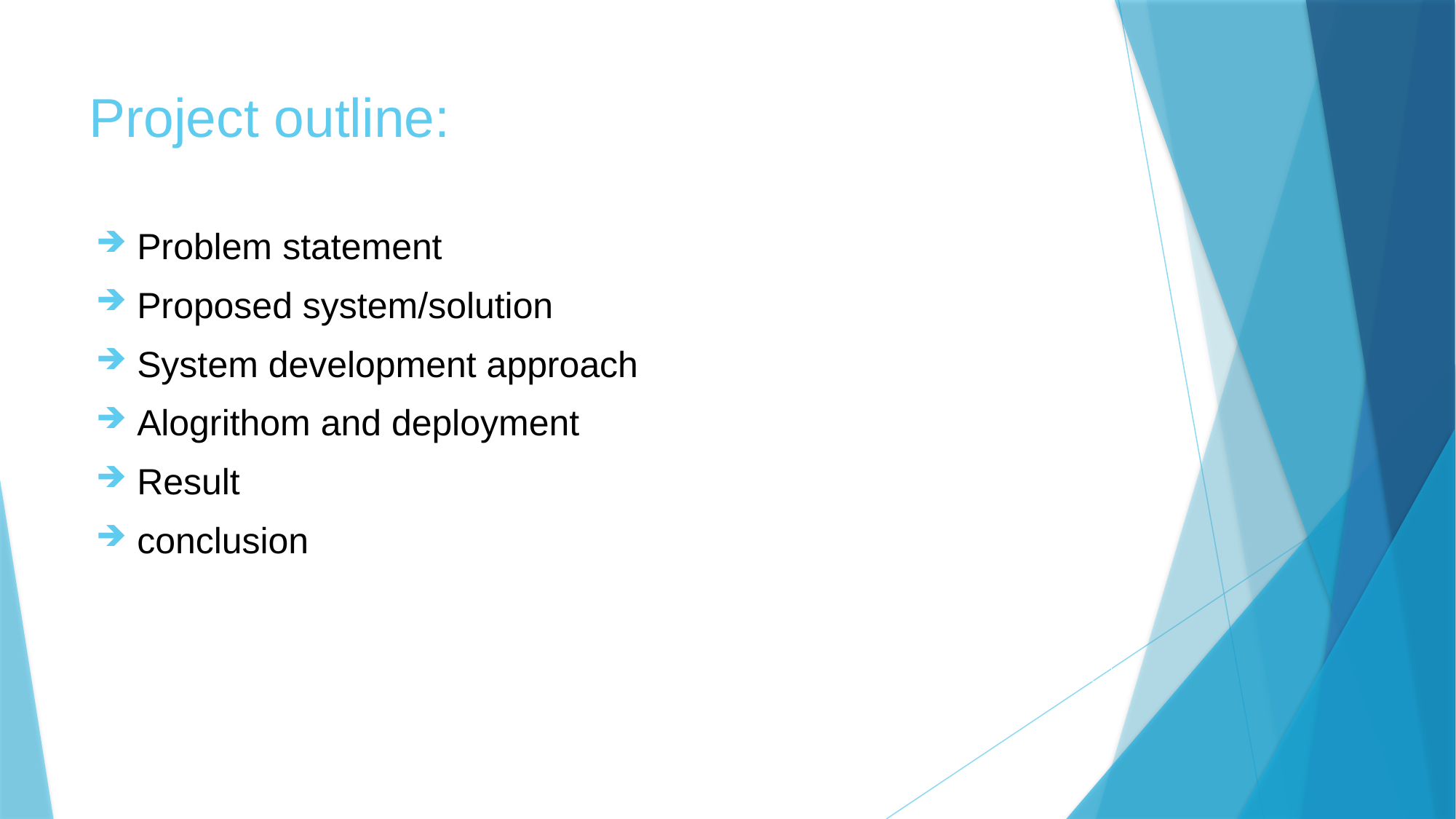

# Project outline:
Problem statement
Proposed system/solution
System development approach
Alogrithom and deployment
Result
conclusion